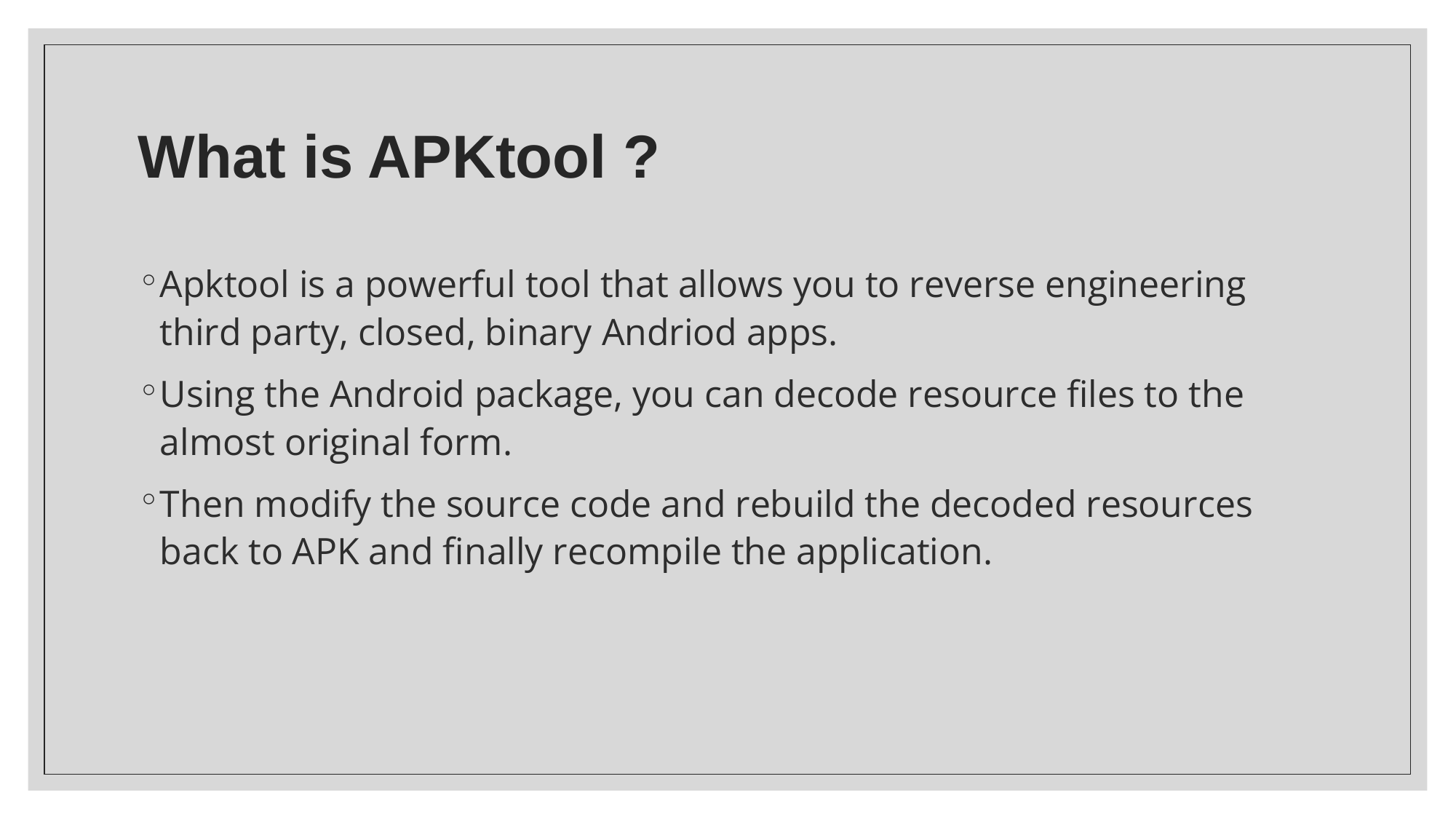

# What is APKtool ?
Apktool is a powerful tool that allows you to reverse engineering third party, closed, binary Andriod apps.
Using the Android package, you can decode resource files to the almost original form.
Then modify the source code and rebuild the decoded resources back to APK and finally recompile the application.